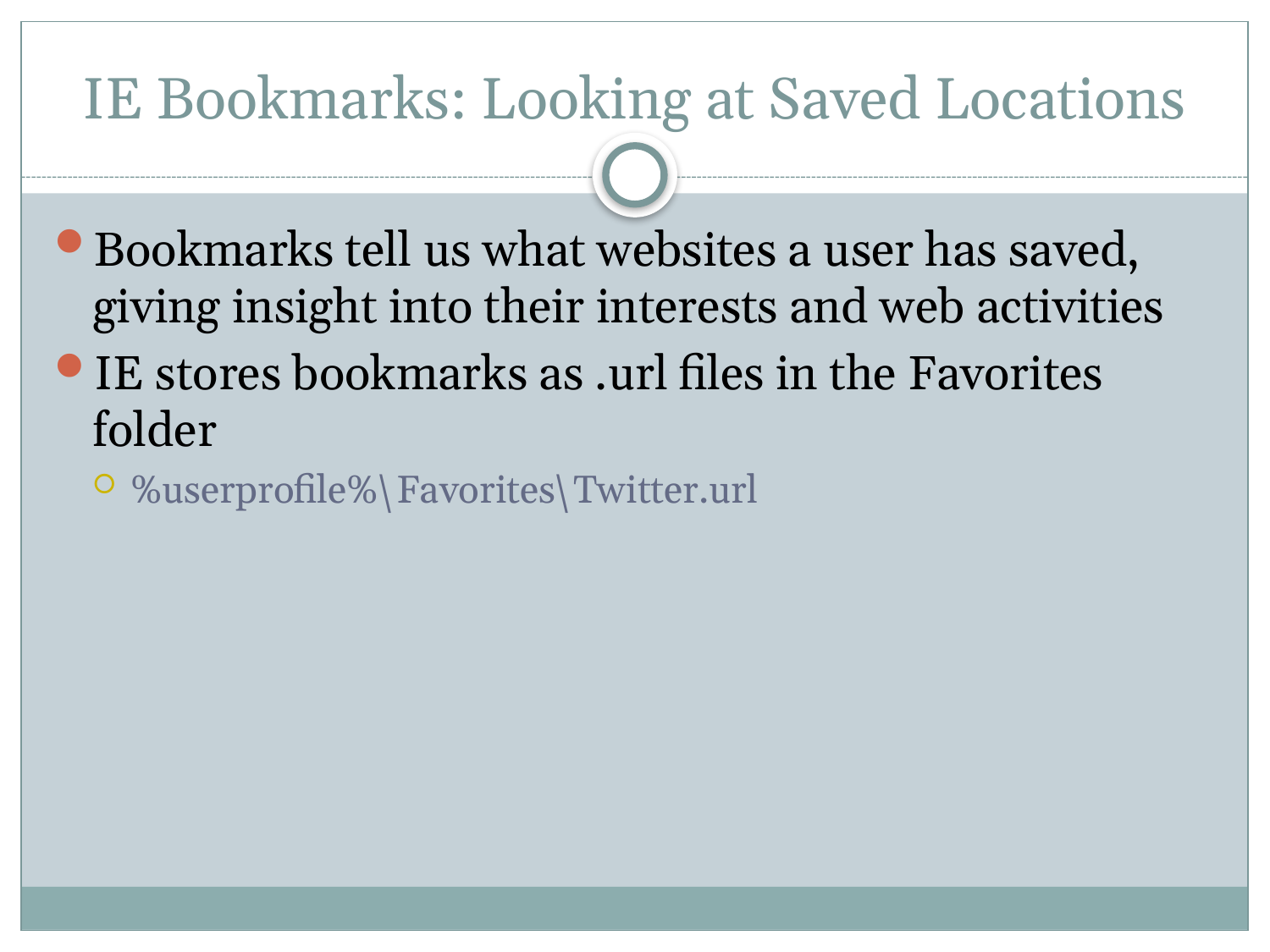

# IE Bookmarks: Looking at Saved Locations
Bookmarks tell us what websites a user has saved, giving insight into their interests and web activities
IE stores bookmarks as .url files in the Favorites folder
%userprofile%\Favorites\Twitter.url